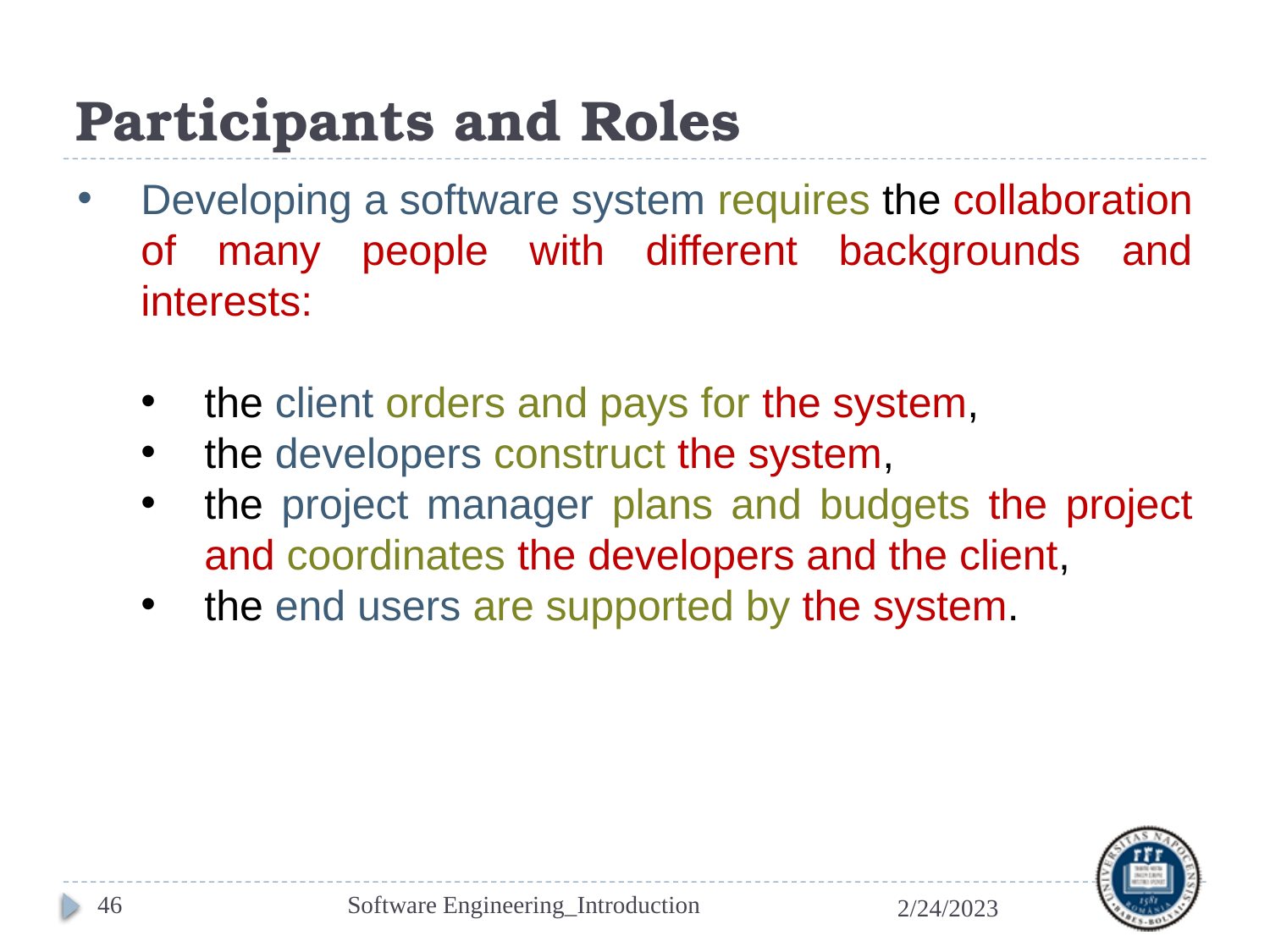

# Participants and Roles
Developing a software system requires the collaboration of many people with different backgrounds and interests:

the client orders and pays for the system,
the developers construct the system,
the project manager plans and budgets the project and coordinates the developers and the client,
the end users are supported by the system.

46
Software Engineering_Introduction
2/24/2023